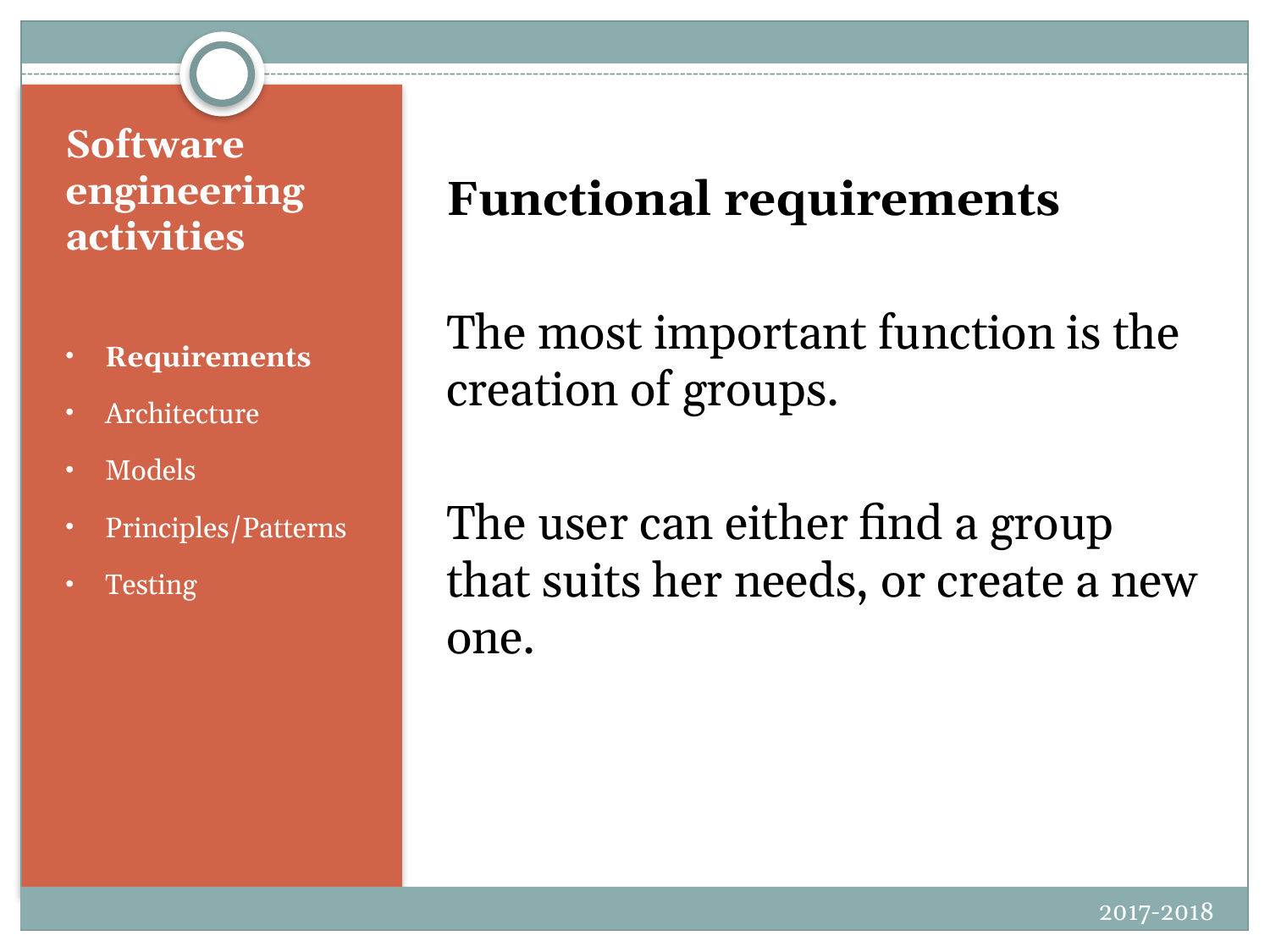

Functional requirements

The most important function is the creation of groups.

The user can either find a group that suits her needs, or create a new one.
# Software engineering activities

Requirements
Architecture
Models
Principles/Patterns
Testing
2017-2018